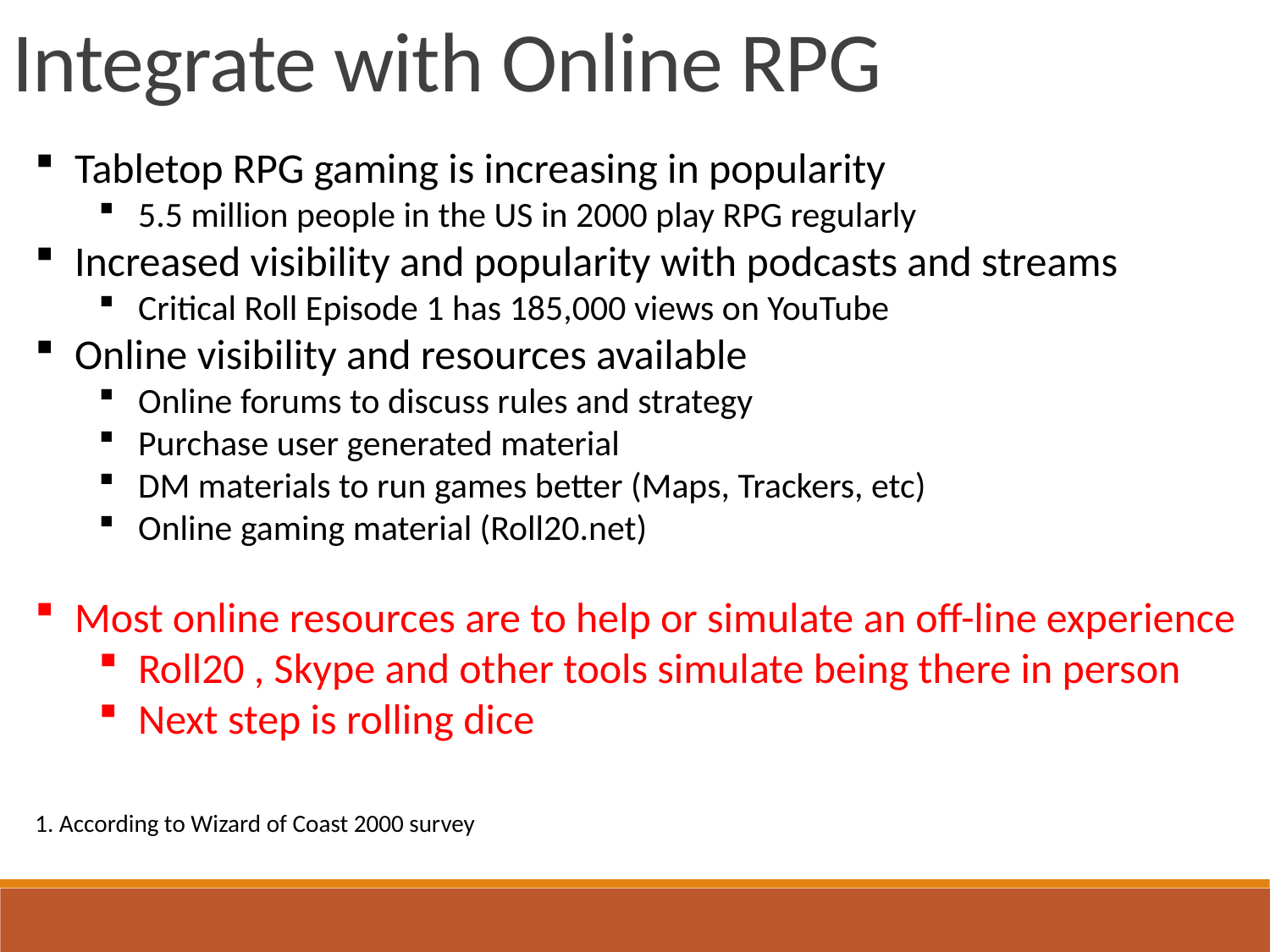

Integrate with Online RPG
Tabletop RPG gaming is increasing in popularity
5.5 million people in the US in 2000 play RPG regularly
Increased visibility and popularity with podcasts and streams
Critical Roll Episode 1 has 185,000 views on YouTube
Online visibility and resources available
Online forums to discuss rules and strategy
Purchase user generated material
DM materials to run games better (Maps, Trackers, etc)
Online gaming material (Roll20.net)

Most online resources are to help or simulate an off-line experience
Roll20 , Skype and other tools simulate being there in person
Next step is rolling dice
1. According to Wizard of Coast 2000 survey